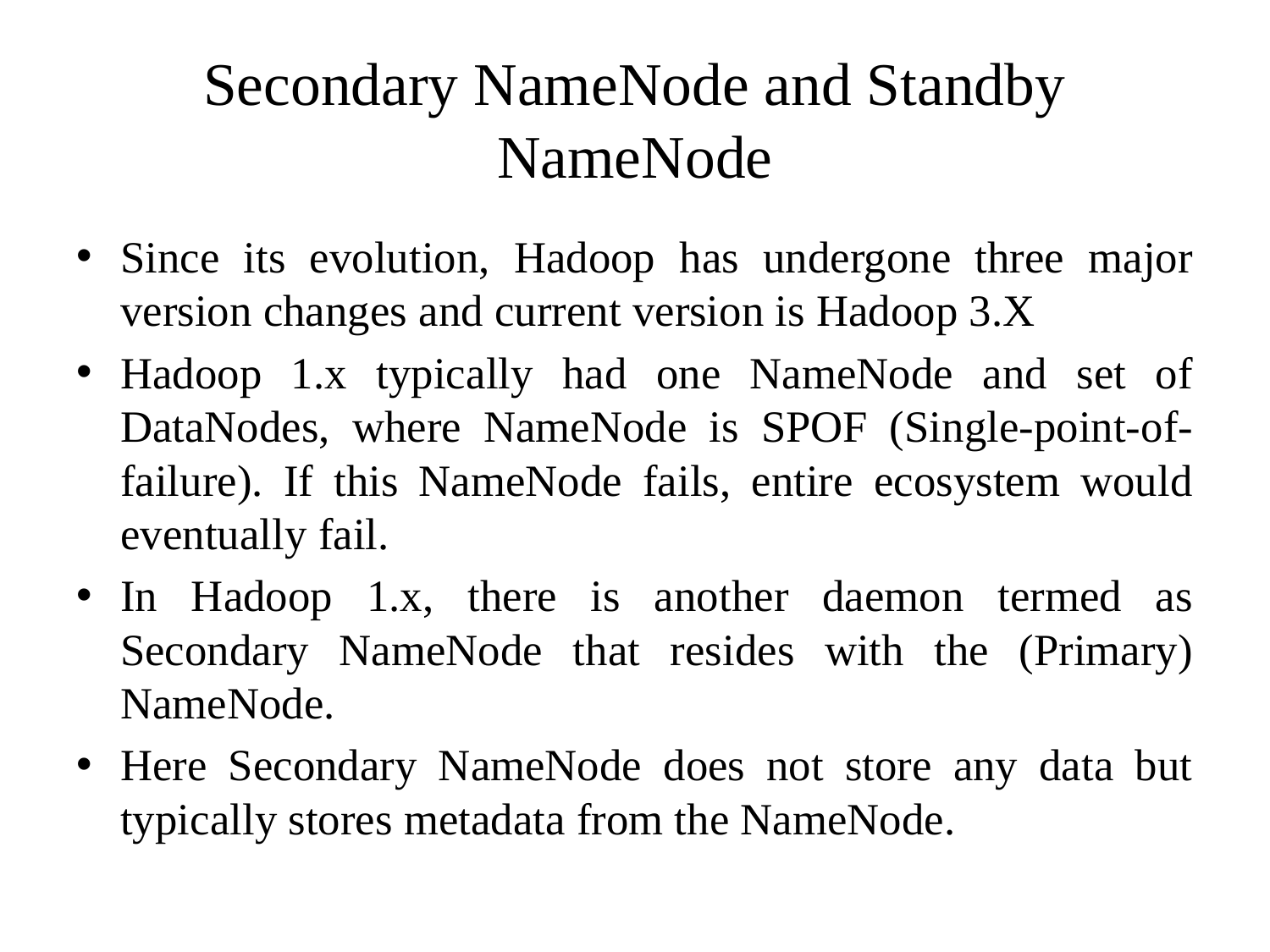

# Secondary NameNode and Standby NameNode
Since its evolution, Hadoop has undergone three major version changes and current version is Hadoop 3.X
Hadoop 1.x typically had one NameNode and set of DataNodes, where NameNode is SPOF (Single-point-of-failure). If this NameNode fails, entire ecosystem would eventually fail.
In Hadoop 1.x, there is another daemon termed as Secondary NameNode that resides with the (Primary) NameNode.
Here Secondary NameNode does not store any data but typically stores metadata from the NameNode.